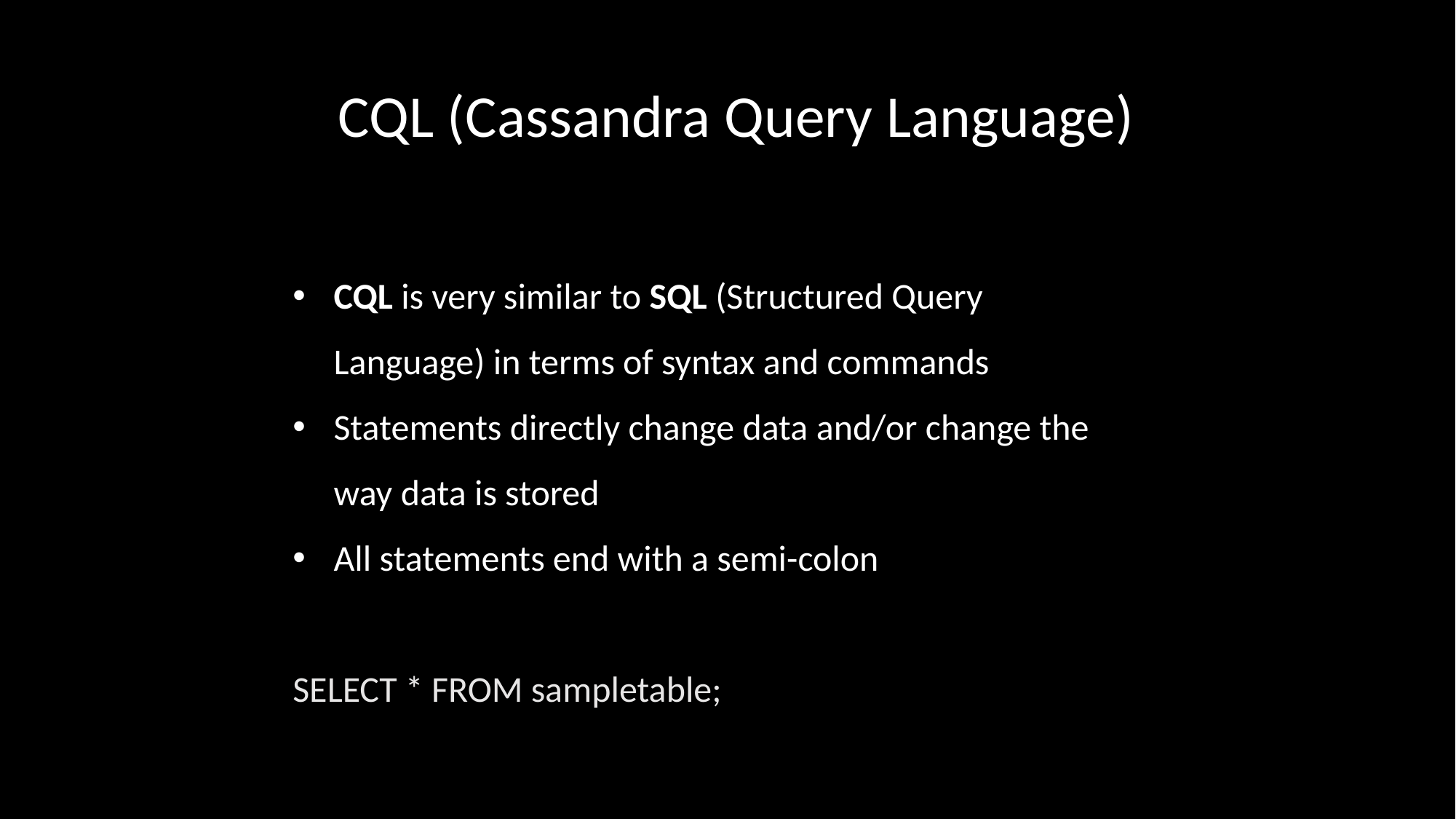

# CQL (Cassandra Query Language)
CQL is very similar to SQL (Structured Query Language) in terms of syntax and commands
Statements directly change data and/or change the way data is stored
All statements end with a semi-colon

SELECT * FROM sampletable;